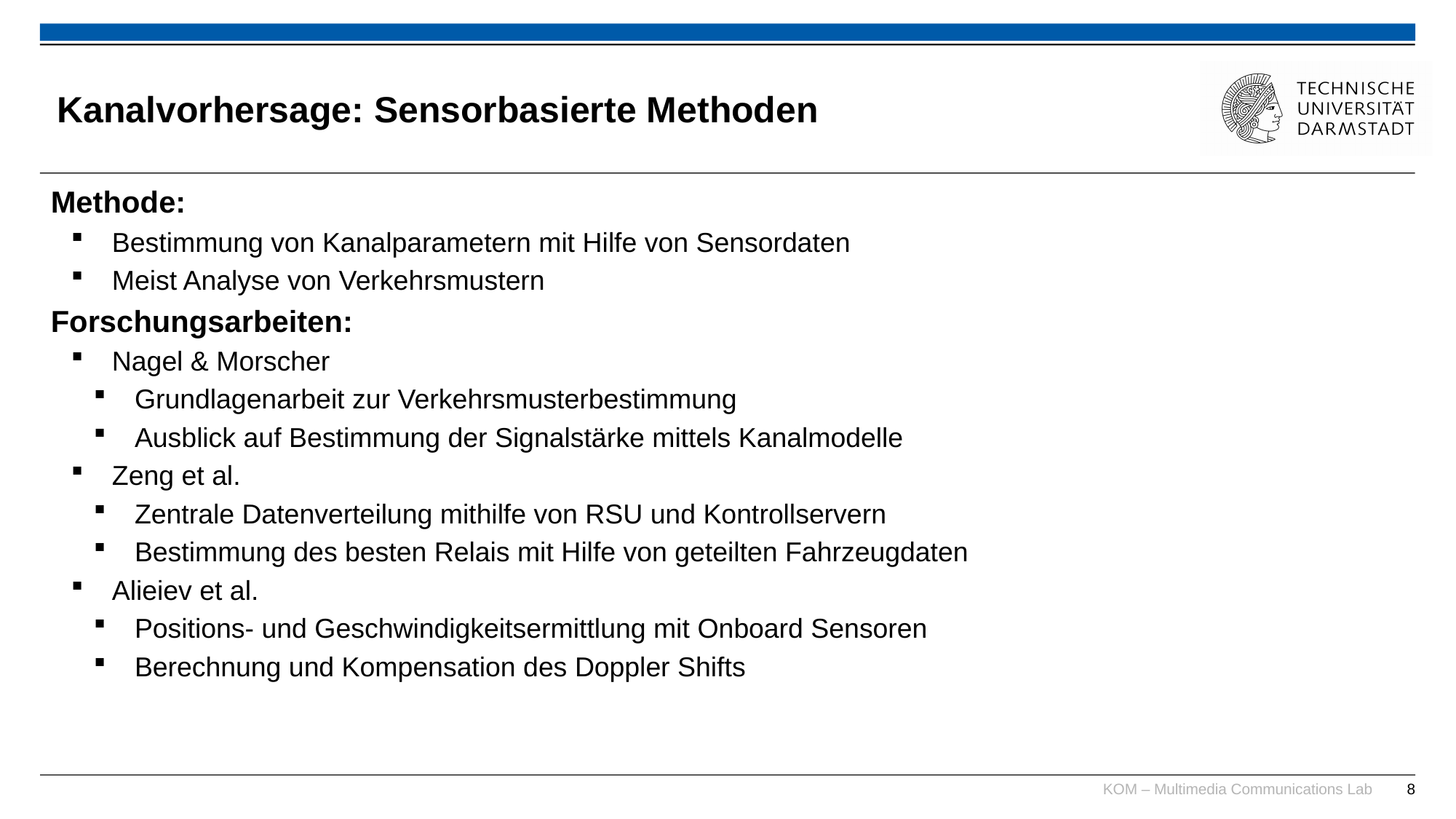

# Kanalvorhersage: Sensorbasierte Methoden
Methode:
Bestimmung von Kanalparametern mit Hilfe von Sensordaten
Meist Analyse von Verkehrsmustern
Forschungsarbeiten:
Nagel & Morscher
Grundlagenarbeit zur Verkehrsmusterbestimmung
Ausblick auf Bestimmung der Signalstärke mittels Kanalmodelle
Zeng et al.
Zentrale Datenverteilung mithilfe von RSU und Kontrollservern
Bestimmung des besten Relais mit Hilfe von geteilten Fahrzeugdaten
Alieiev et al.
Positions- und Geschwindigkeitsermittlung mit Onboard Sensoren
Berechnung und Kompensation des Doppler Shifts